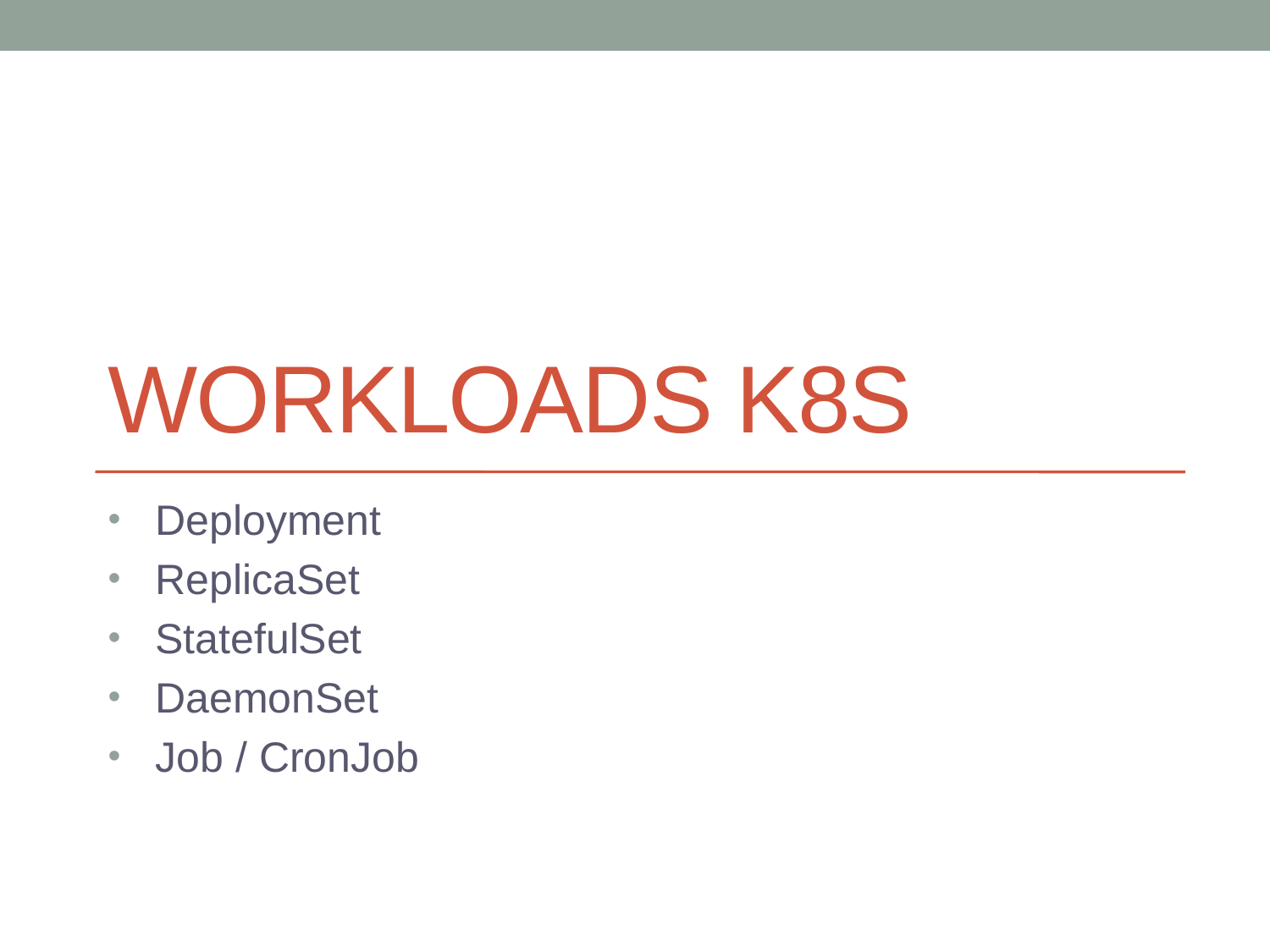

# Workloads K8s
Deployment
ReplicaSet
StatefulSet
DaemonSet
Job / CronJob